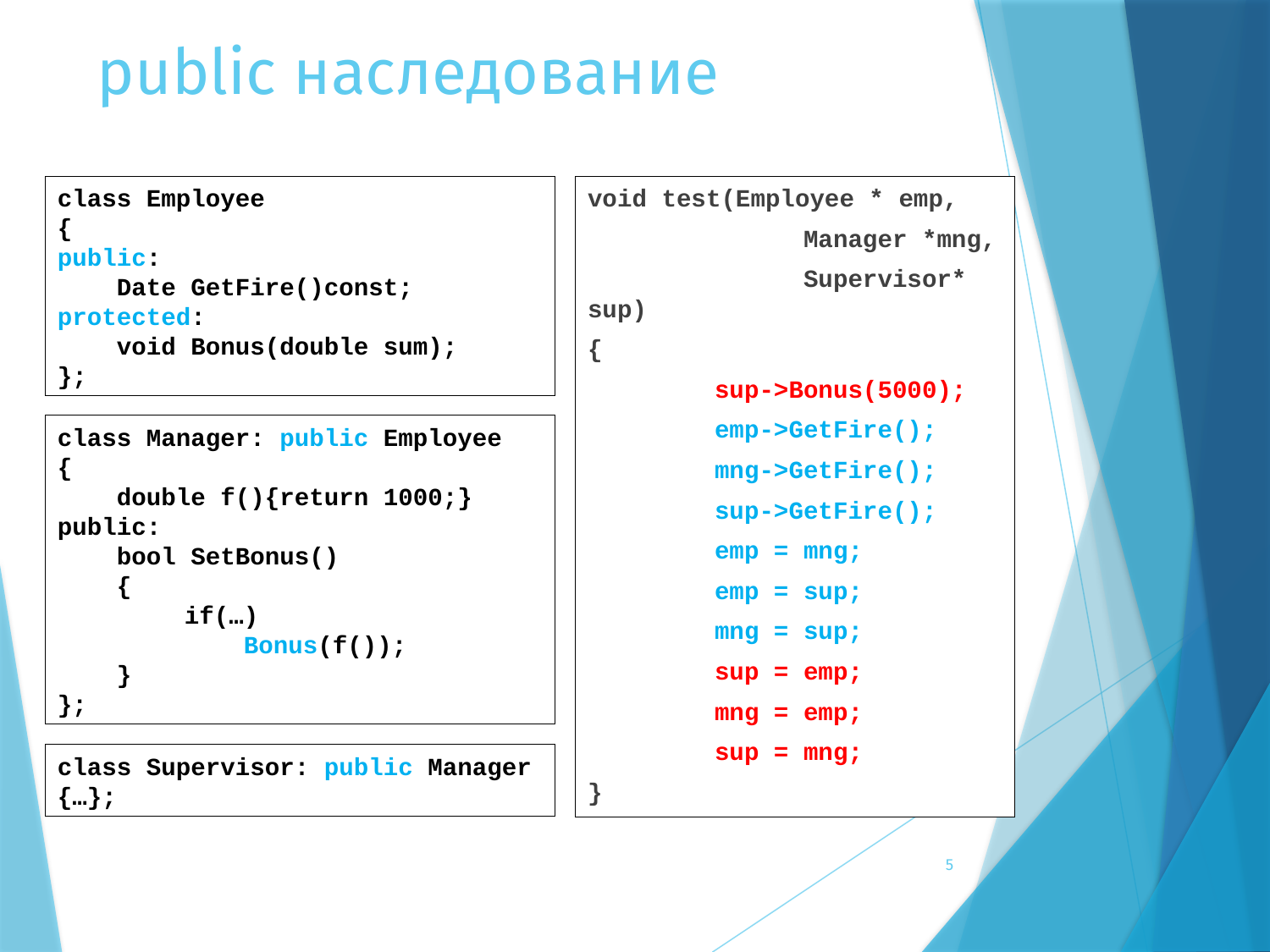

# public наследование
class Employee
{
public:
    Date GetFire()const;
protected:
    void Bonus(double sum);
};
void test(Employee * emp,
	      Manager *mng,
	      Supervisor* sup)
{
	sup->Bonus(5000);
	emp->GetFire();
	mng->GetFire();
	sup->GetFire();
	emp = mng;
	emp = sup;
	mng = sup;
	sup = emp;
	mng = emp;
	sup = mng;
}
class Manager: public Employee
{
    double f(){return 1000;}
public:
    bool SetBonus()
    {
	if(…)
	    Bonus(f());
    }
};
class Supervisor: public Manager
{…};
5